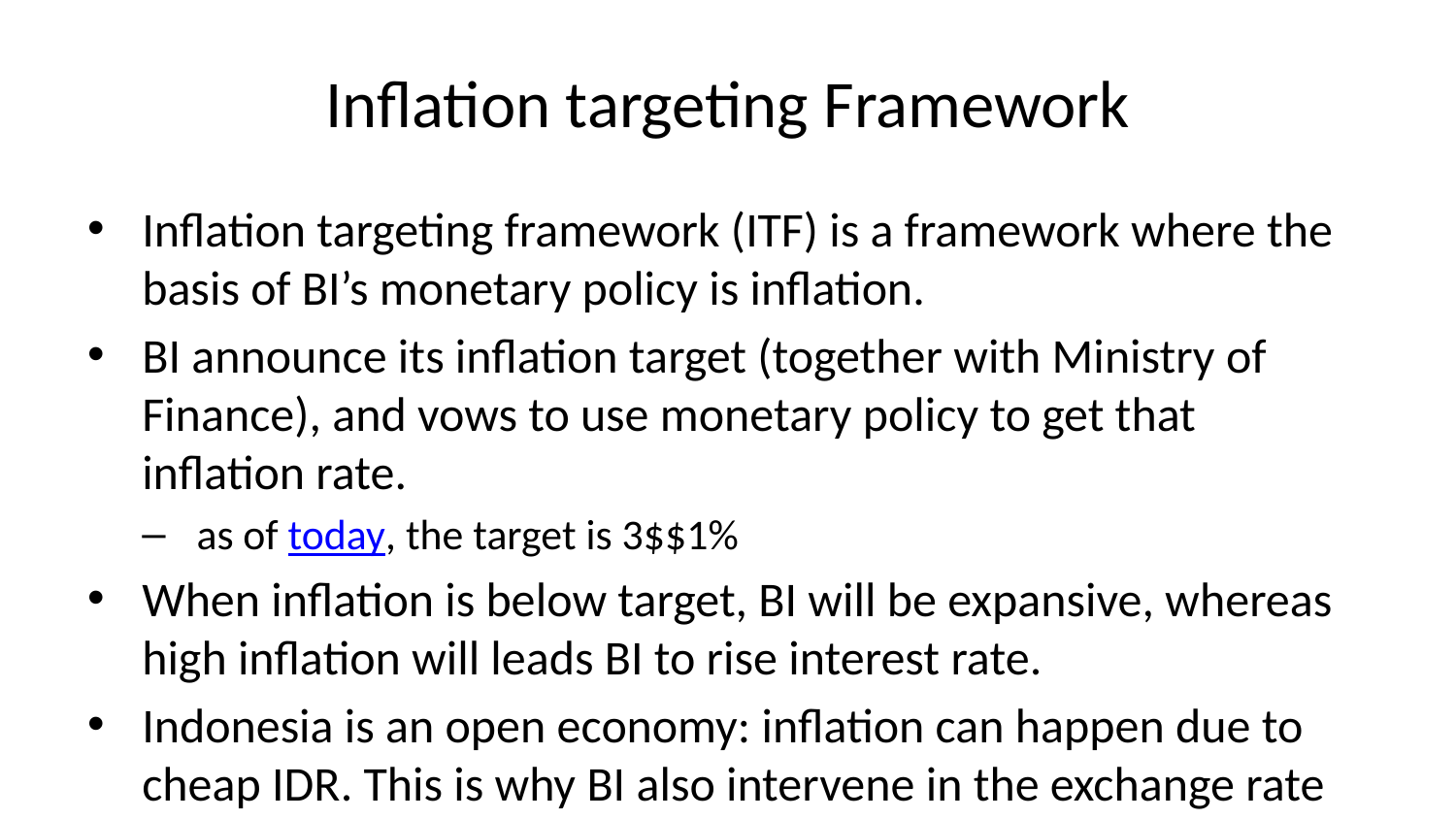

# Inflation targeting Framework
Inflation targeting framework (ITF) is a framework where the basis of BI’s monetary policy is inflation.
BI announce its inflation target (together with Ministry of Finance), and vows to use monetary policy to get that inflation rate.
as of today, the target is 3$$1%
When inflation is below target, BI will be expansive, whereas high inflation will leads BI to rise interest rate.
Indonesia is an open economy: inflation can happen due to cheap IDR. This is why BI also intervene in the exchange rate market.